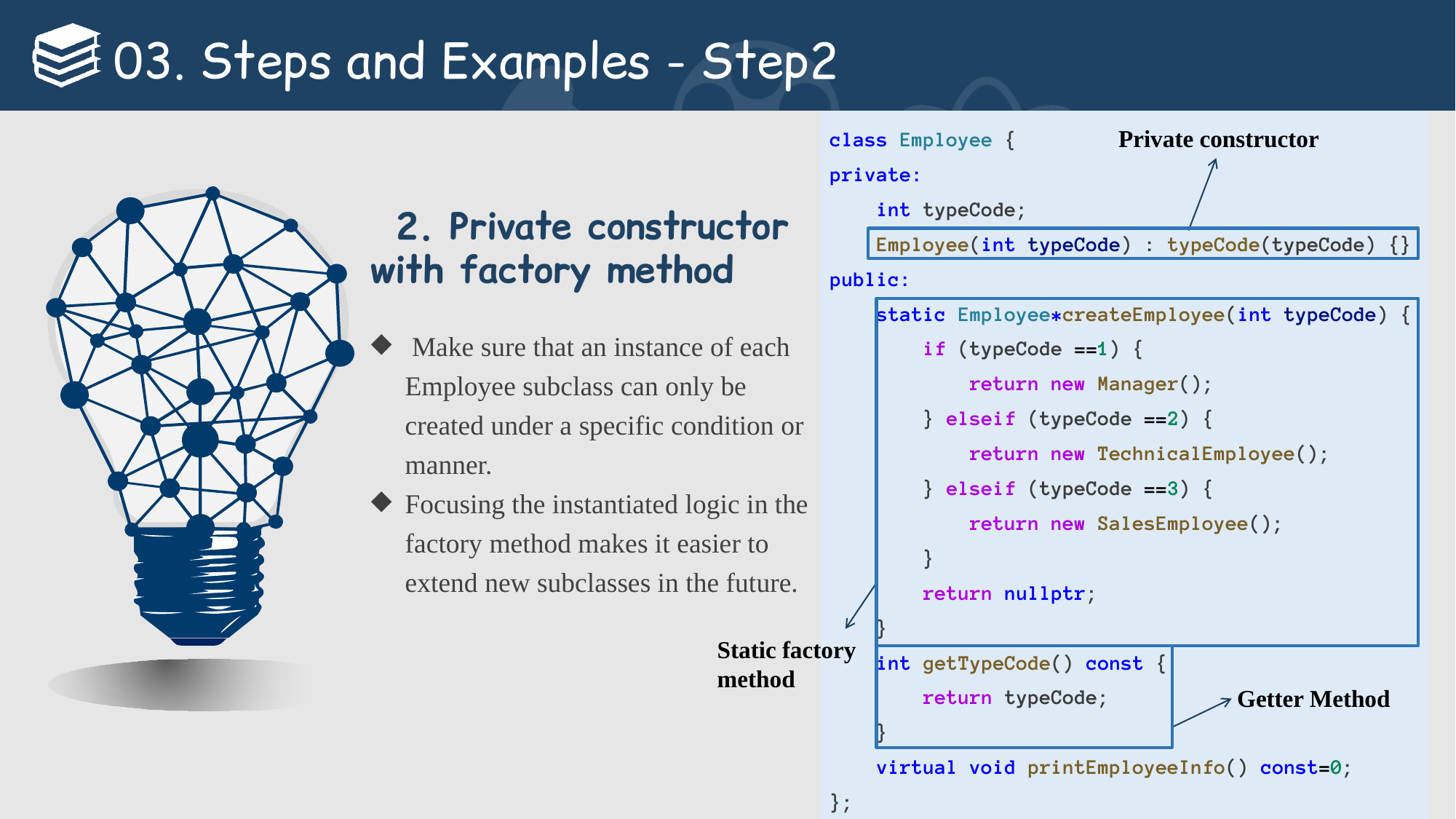

# 03. Steps and Examples - Step2

class Employee {
private:
    int typeCode;
    Employee(int typeCode) : typeCode(typeCode) {}
public:
    static Employee*createEmployee(int typeCode) {
        if (typeCode ==1) {
            return new Manager();
        } elseif (typeCode ==2) {
            return new TechnicalEmployee();
        } elseif (typeCode ==3) {
            return new SalesEmployee();
        }
        return nullptr;
    }
    int getTypeCode() const {
        return typeCode;
    }
    virtual void printEmployeeInfo() const=0;
};
Private constructor

   2. Private constructor with factory method

 Make sure that an instance of each Employee subclass can only be created under a specific condition or manner.
Focusing the instantiated logic in the factory method makes it easier to extend new subclasses in the future.

Static factory method

Getter Method